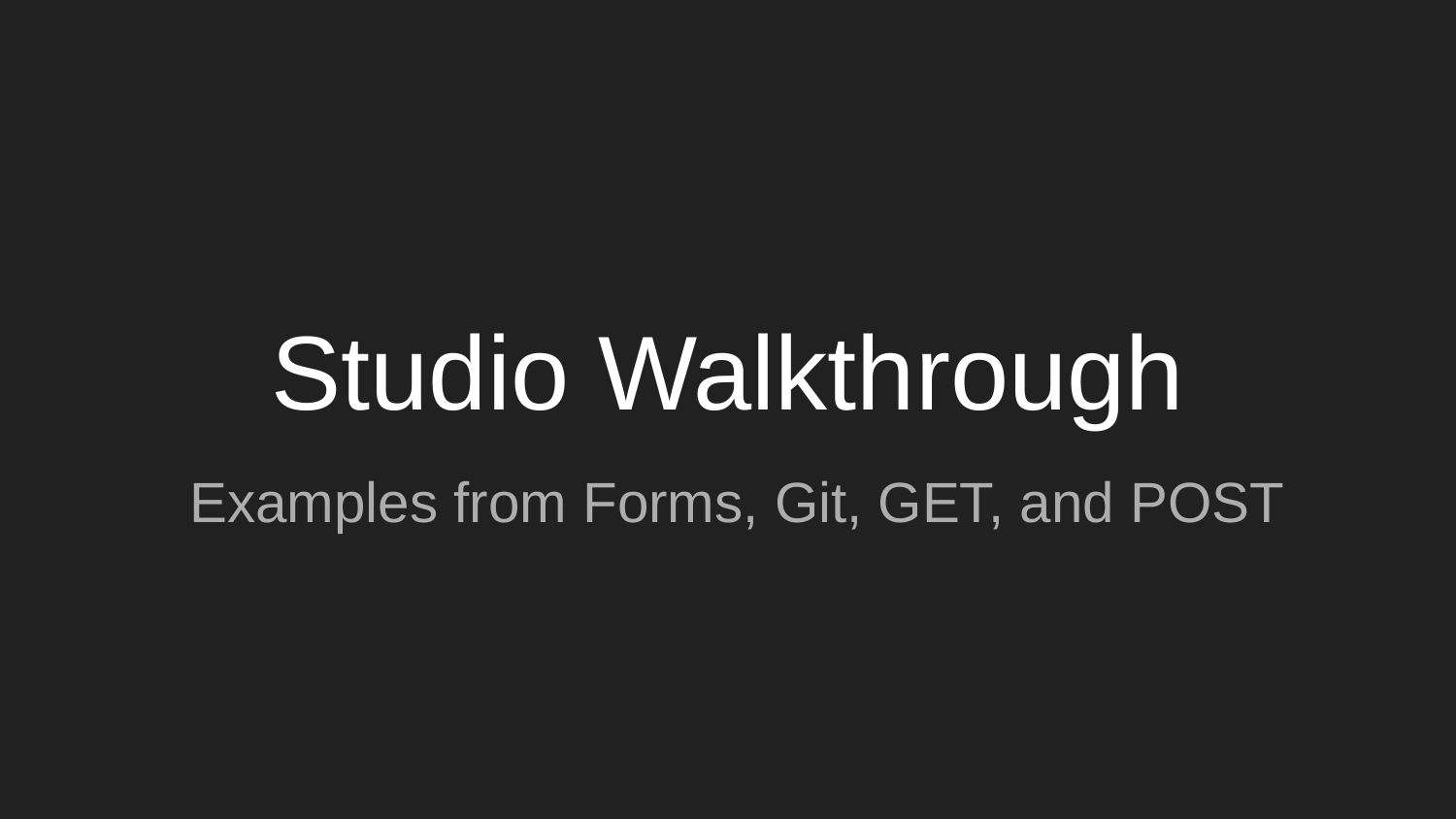

# Studio Walkthrough
Examples from Forms, Git, GET, and POST